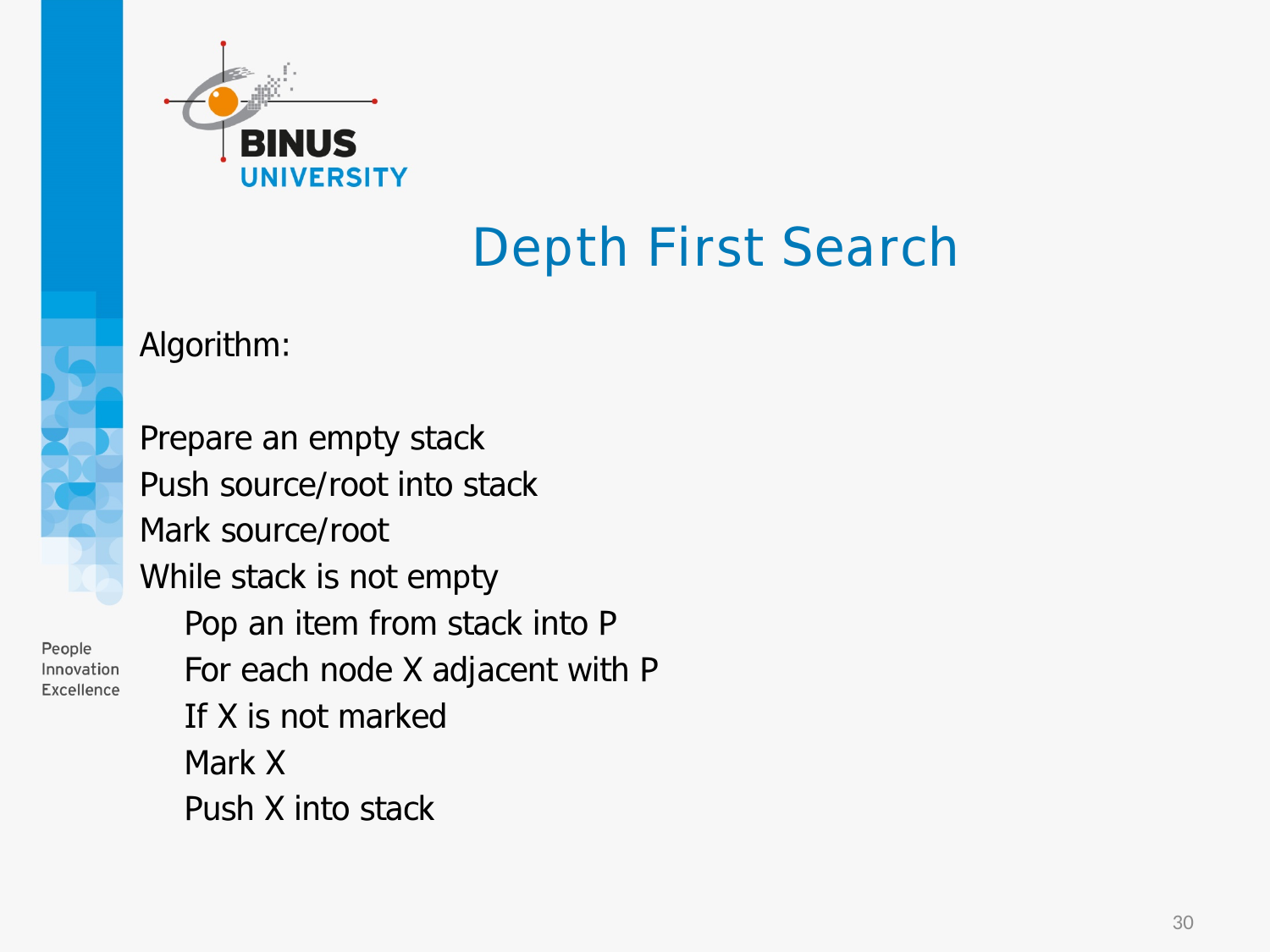

# Depth First Search
Algorithm:

Prepare an empty stack
Push source/root into stack
Mark source/root
While stack is not empty
	Pop an item from stack into P
	For each node X adjacent with P
		If X is not marked
			Mark X
			Push X into stack
30